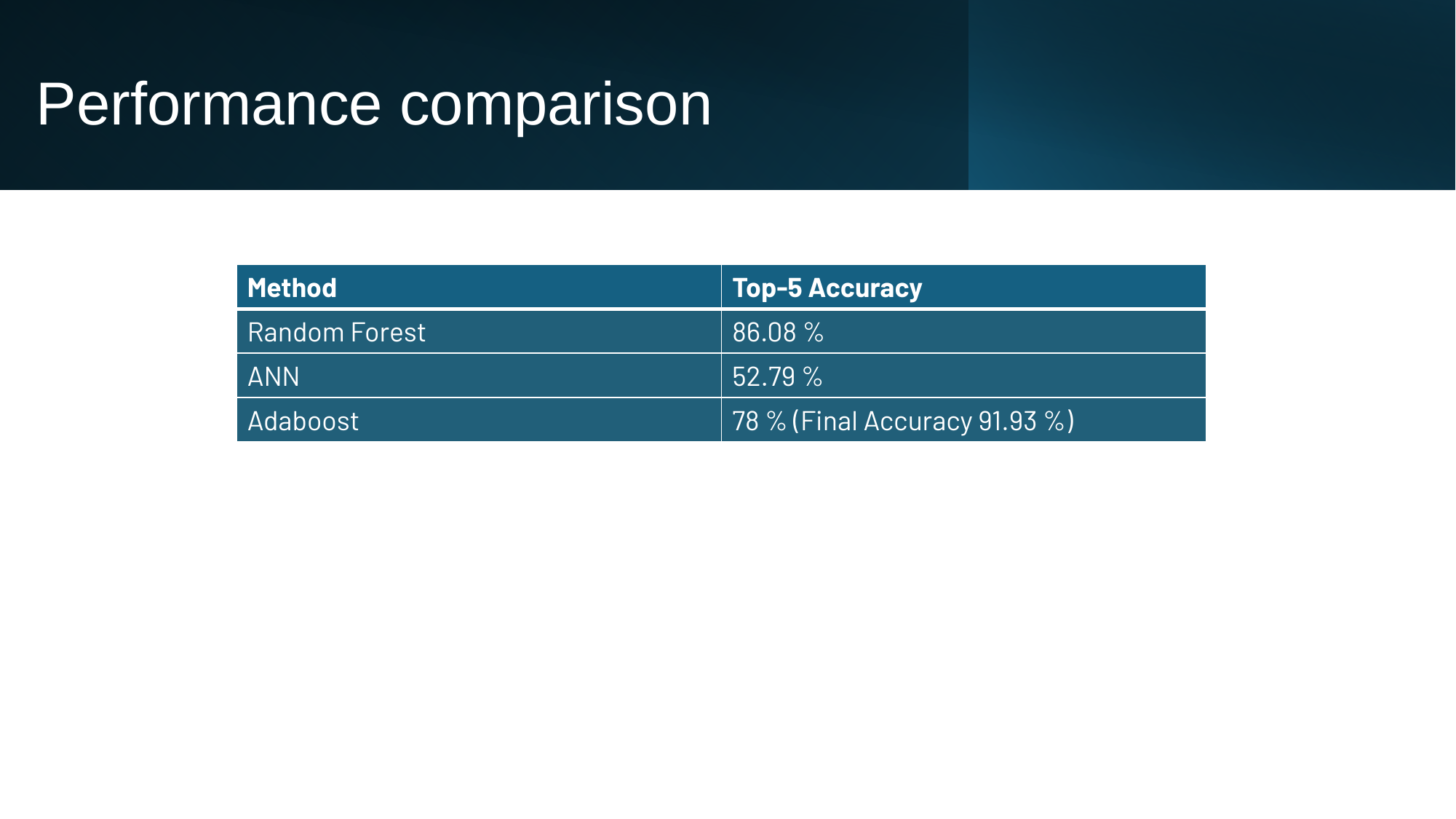

# Performance comparison
| Method | Top-5 Accuracy |
| --- | --- |
| Random Forest | 86.08 % |
| ANN | 52.79 % |
| Adaboost | 78 % (Final Accuracy 91.93 %) |